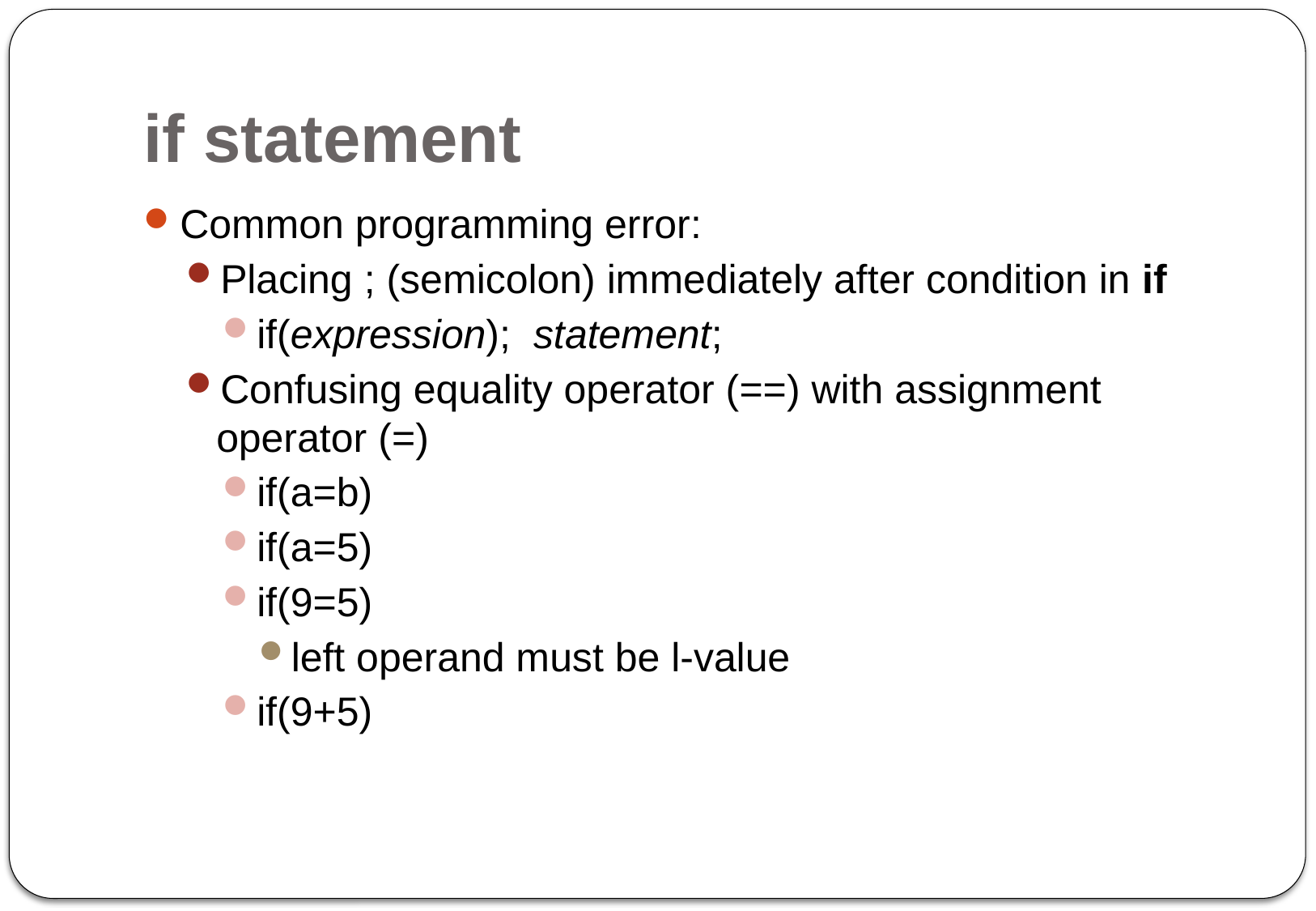

# if statement
Common programming error:
Placing ; (semicolon) immediately after condition in if
if(expression);  statement;
Confusing equality operator (==) with assignment operator (=)
if(a=b)
if(a=5)
if(9=5)
left operand must be l-value
if(9+5)